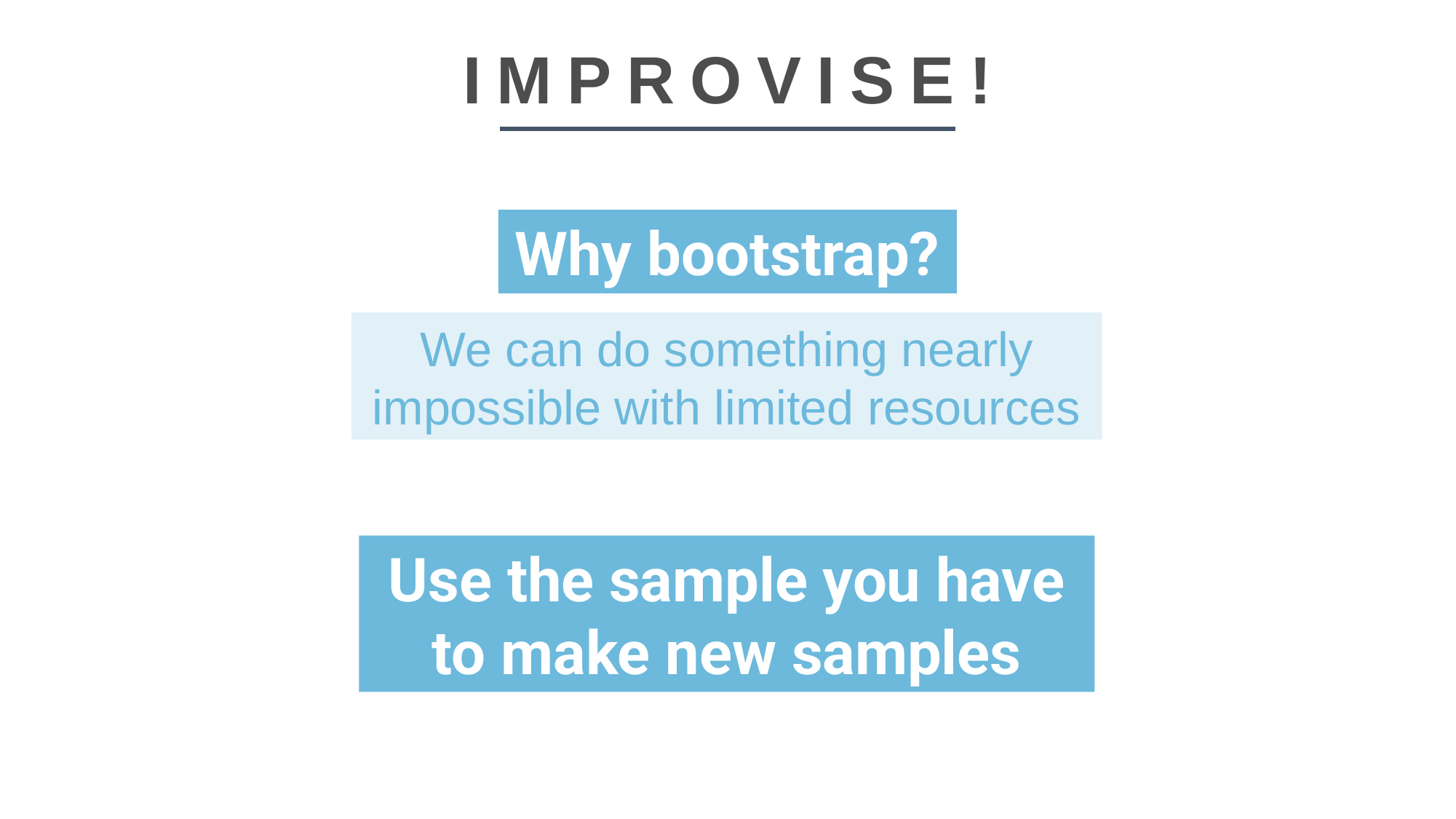

# IMPROVISE!
Why bootstrap?
We can do something nearly impossible with limited resources
Use the sample you have to make new samples